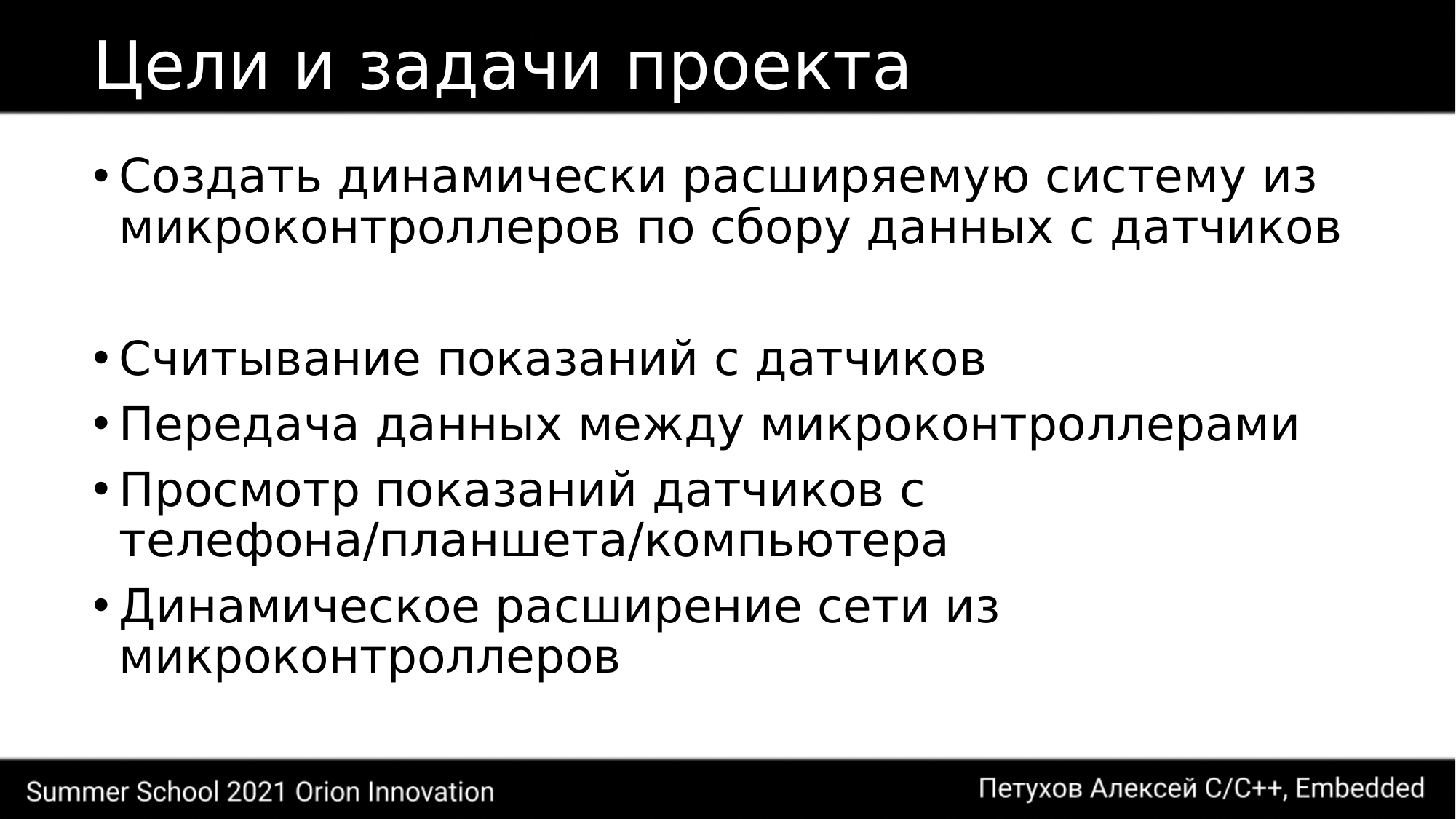

# Цели и задачи проекта
Создать динамически расширяемую систему из микроконтроллеров по сбору данных с датчиков

Считывание показаний с датчиков
Передача данных между микроконтроллерами
Просмотр показаний датчиков с телефона/планшета/компьютера
Динамическое расширение сети из микроконтроллеров